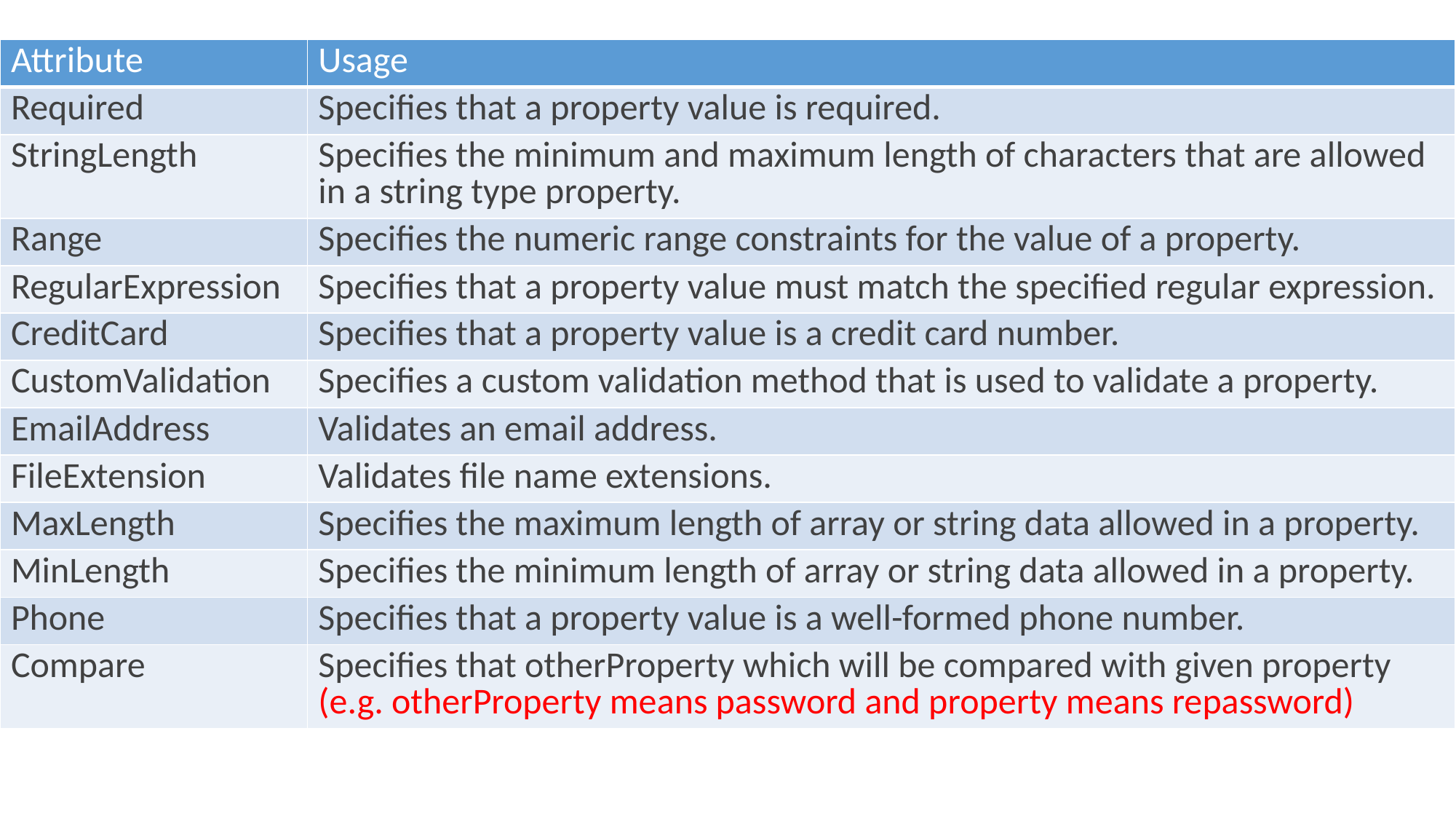

| Attribute | Usage |
| --- | --- |
| Required | Specifies that a property value is required. |
| StringLength | Specifies the minimum and maximum length of characters that are allowed in a string type property. |
| Range | Specifies the numeric range constraints for the value of a property. |
| RegularExpression | Specifies that a property value must match the specified regular expression. |
| CreditCard | Specifies that a property value is a credit card number. |
| CustomValidation | Specifies a custom validation method that is used to validate a property. |
| EmailAddress | Validates an email address. |
| FileExtension | Validates file name extensions. |
| MaxLength | Specifies the maximum length of array or string data allowed in a property. |
| MinLength | Specifies the minimum length of array or string data allowed in a property. |
| Phone | Specifies that a property value is a well-formed phone number. |
| Compare | Specifies that otherProperty which will be compared with given property (e.g. otherProperty means password and property means repassword) |